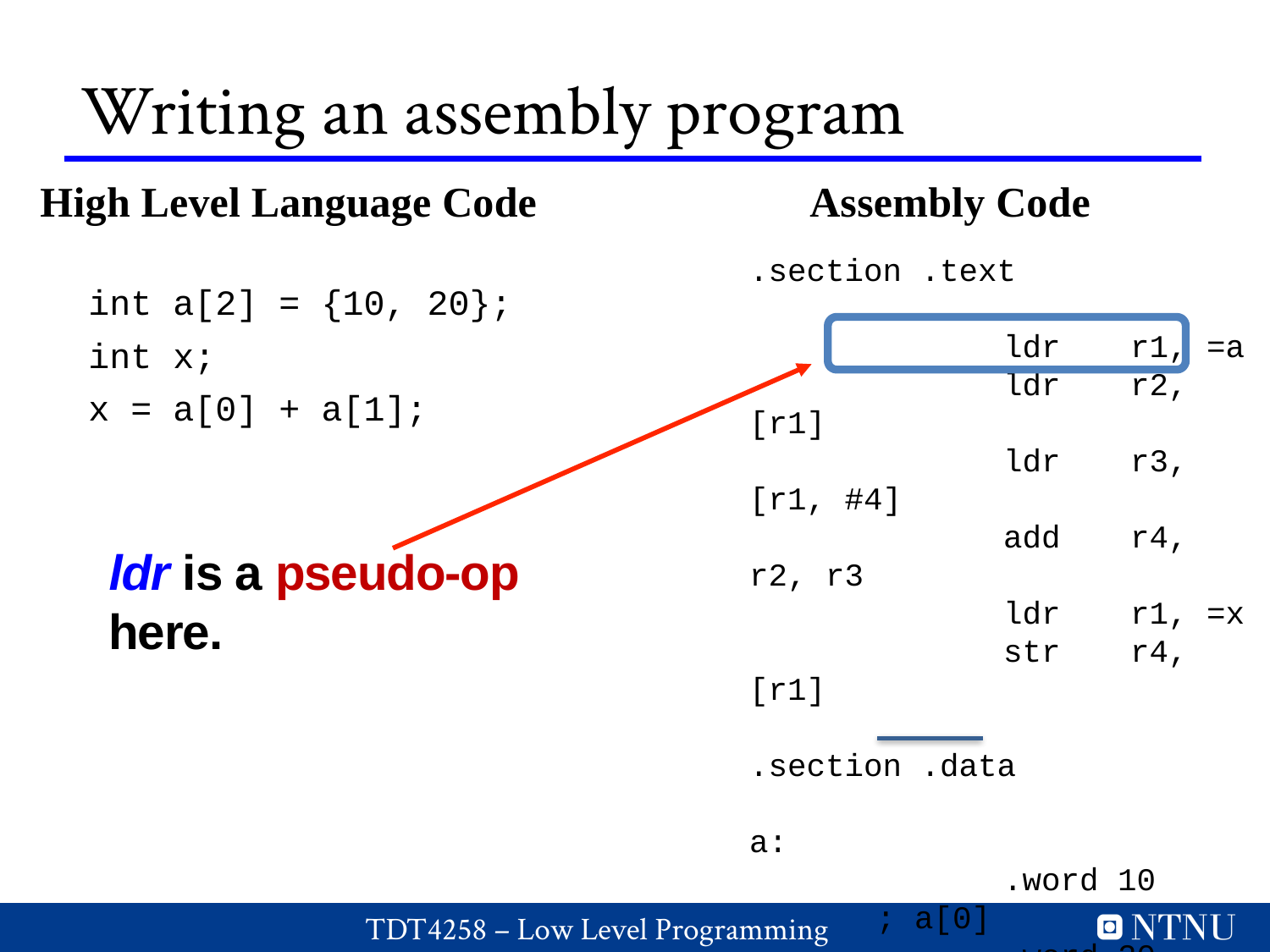

Writing an assembly program
High Level Language Code
Assembly Code
.section .text

		ldr	r1, =a
		ldr	r2, [r1]
		ldr	r3, [r1, #4]
		add	r4, r2, r3
		ldr	r1, =x
		str	r4, [r1]

.section .data

a:
		.word 10	; a[0]
		.word 20	; a[1]

x:
		.word 0	; x
int a[2] = {10, 20};
int x;
x = a[0] + a[1];

ldr is a pseudo-op here.